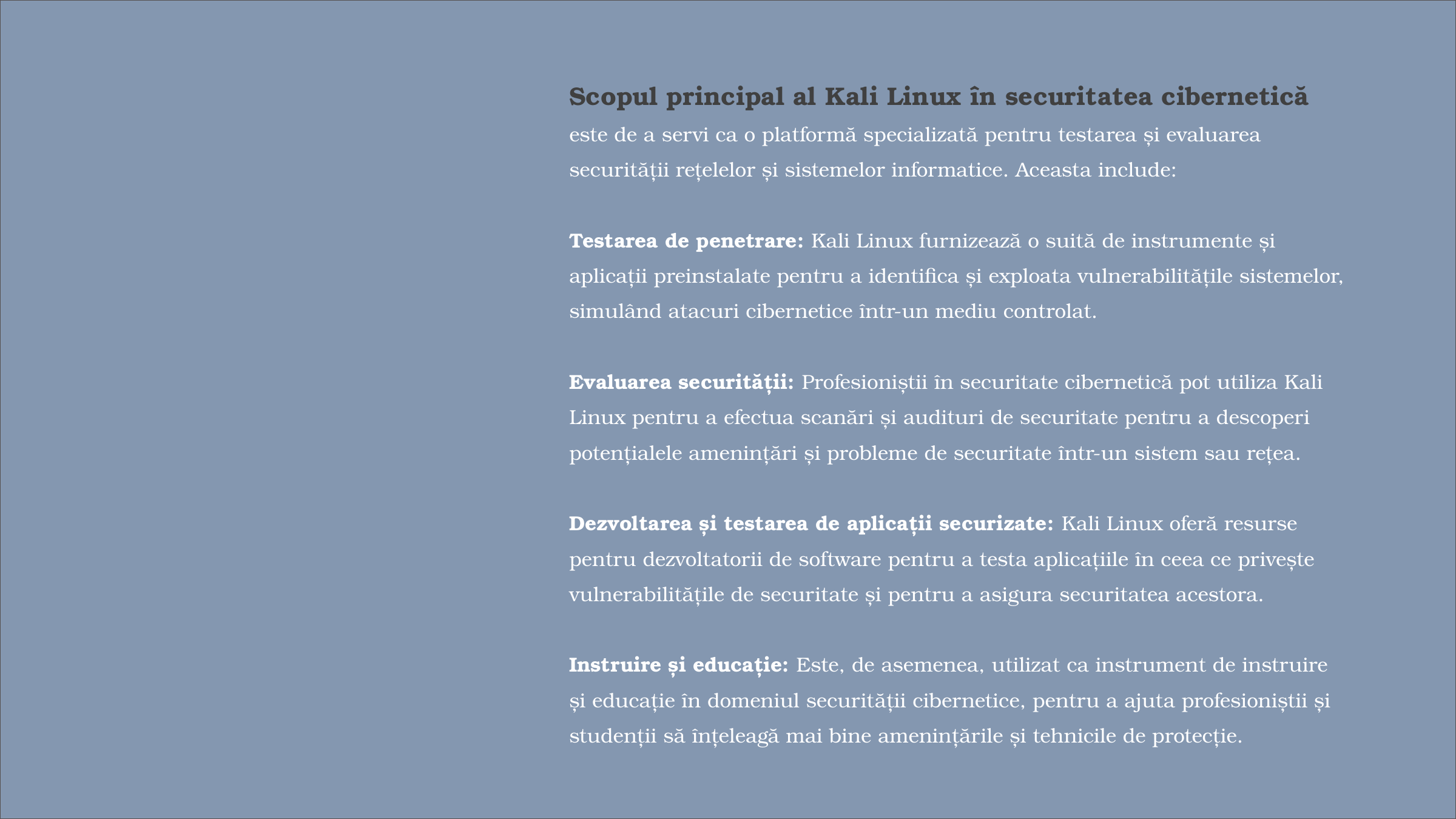

Scopul principal al Kali Linux în securitatea cibernetică este de a servi ca o platformă specializată pentru testarea și evaluarea securității rețelelor și sistemelor informatice. Aceasta include:

Testarea de penetrare: Kali Linux furnizează o suită de instrumente și aplicații preinstalate pentru a identifica și exploata vulnerabilitățile sistemelor, simulând atacuri cibernetice într-un mediu controlat.

Evaluarea securității: Profesioniștii în securitate cibernetică pot utiliza Kali Linux pentru a efectua scanări și audituri de securitate pentru a descoperi potențialele amenințări și probleme de securitate într-un sistem sau rețea.

Dezvoltarea și testarea de aplicații securizate: Kali Linux oferă resurse pentru dezvoltatorii de software pentru a testa aplicațiile în ceea ce privește vulnerabilitățile de securitate și pentru a asigura securitatea acestora.

Instruire și educație: Este, de asemenea, utilizat ca instrument de instruire și educație în domeniul securității cibernetice, pentru a ajuta profesioniștii și studenții să înțeleagă mai bine amenințările și tehnicile de protecție.